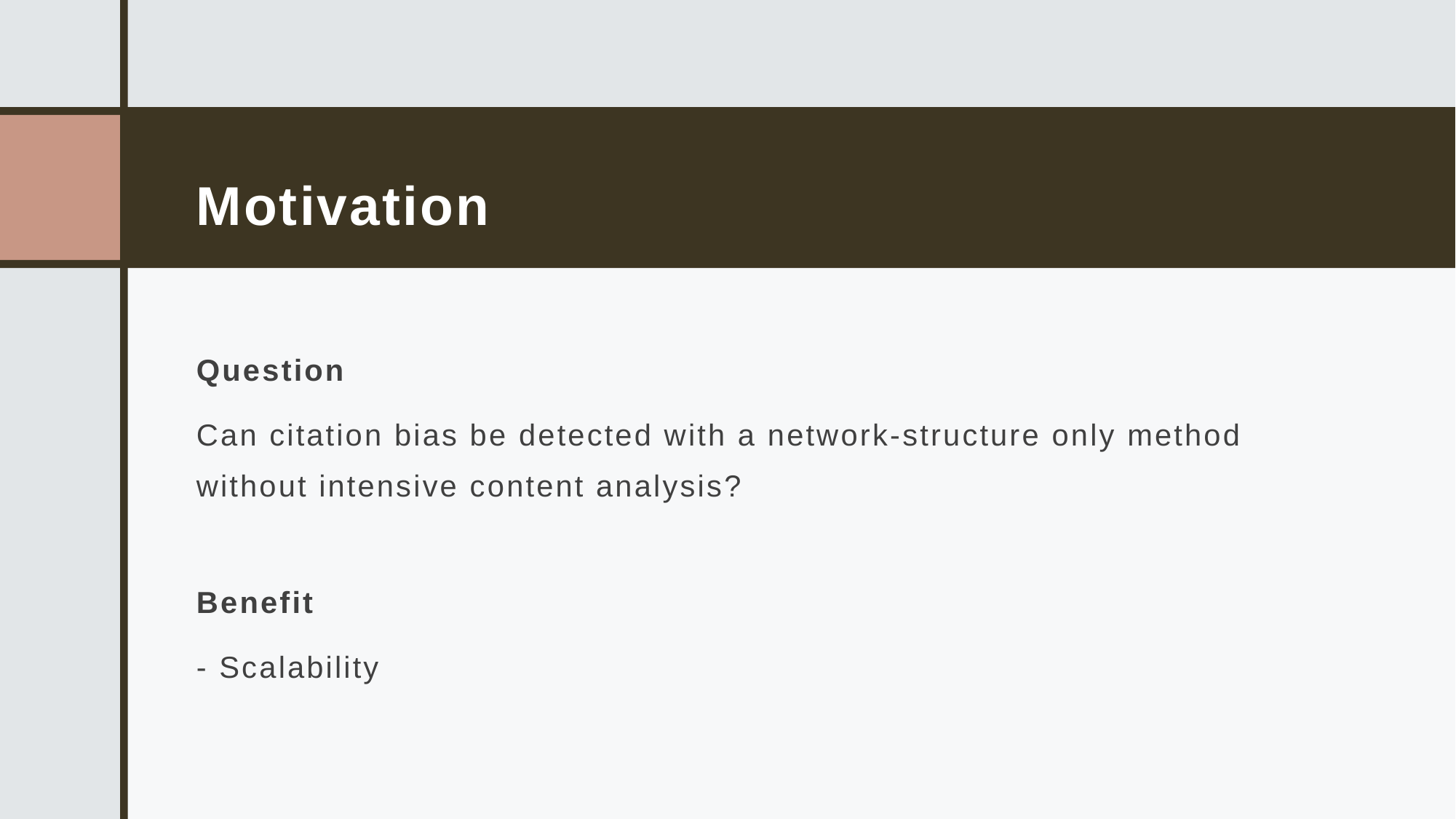

# Motivation

Question
Can citation bias be detected with a network-structure only method without intensive content analysis?
Benefit
- Scalability